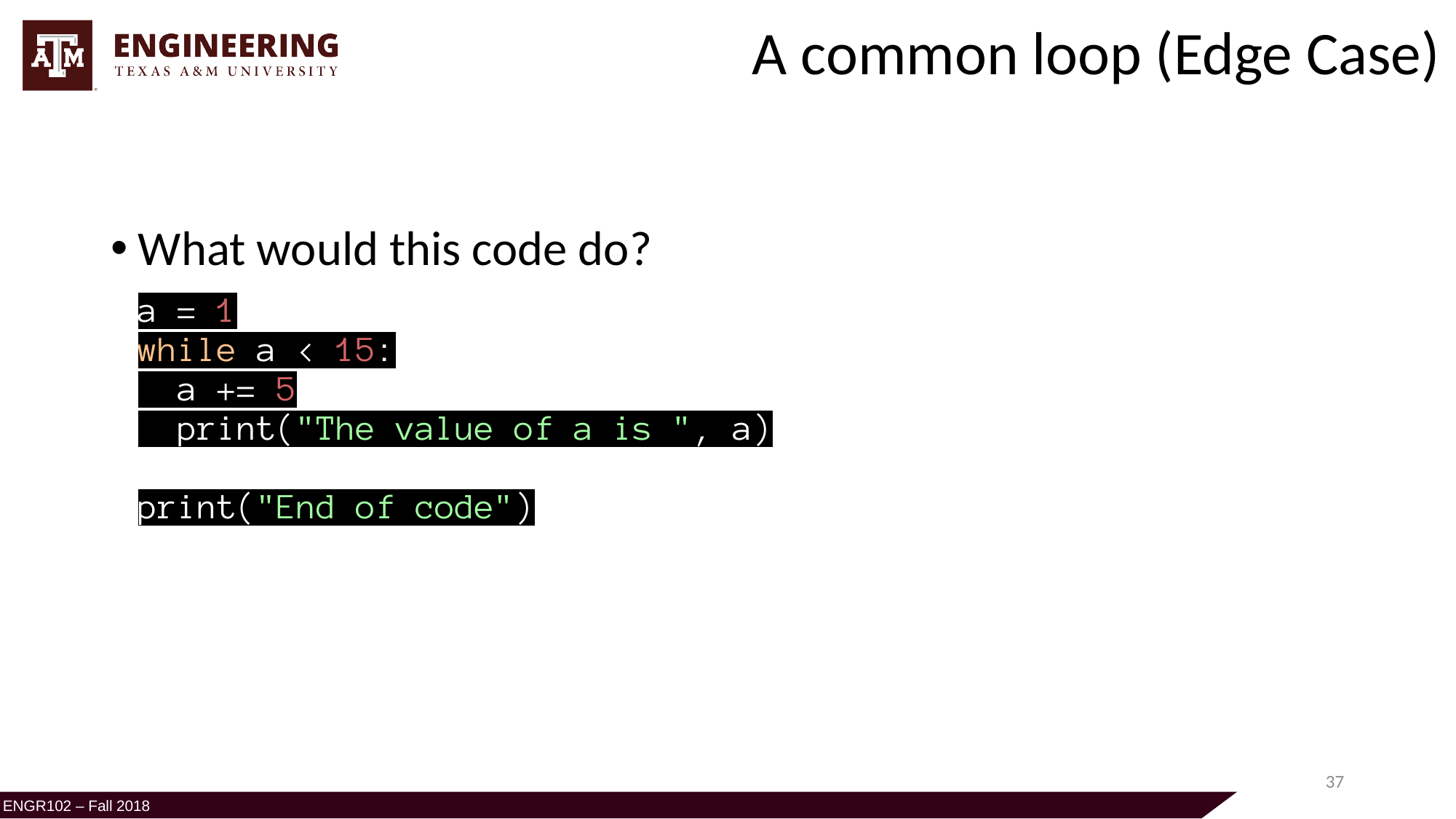

# A common loop (Edge Case)
What would this code do?
a = 1
while a < 15:
  a += 5
  print("The value of a is ", a)
print("End of code")

37